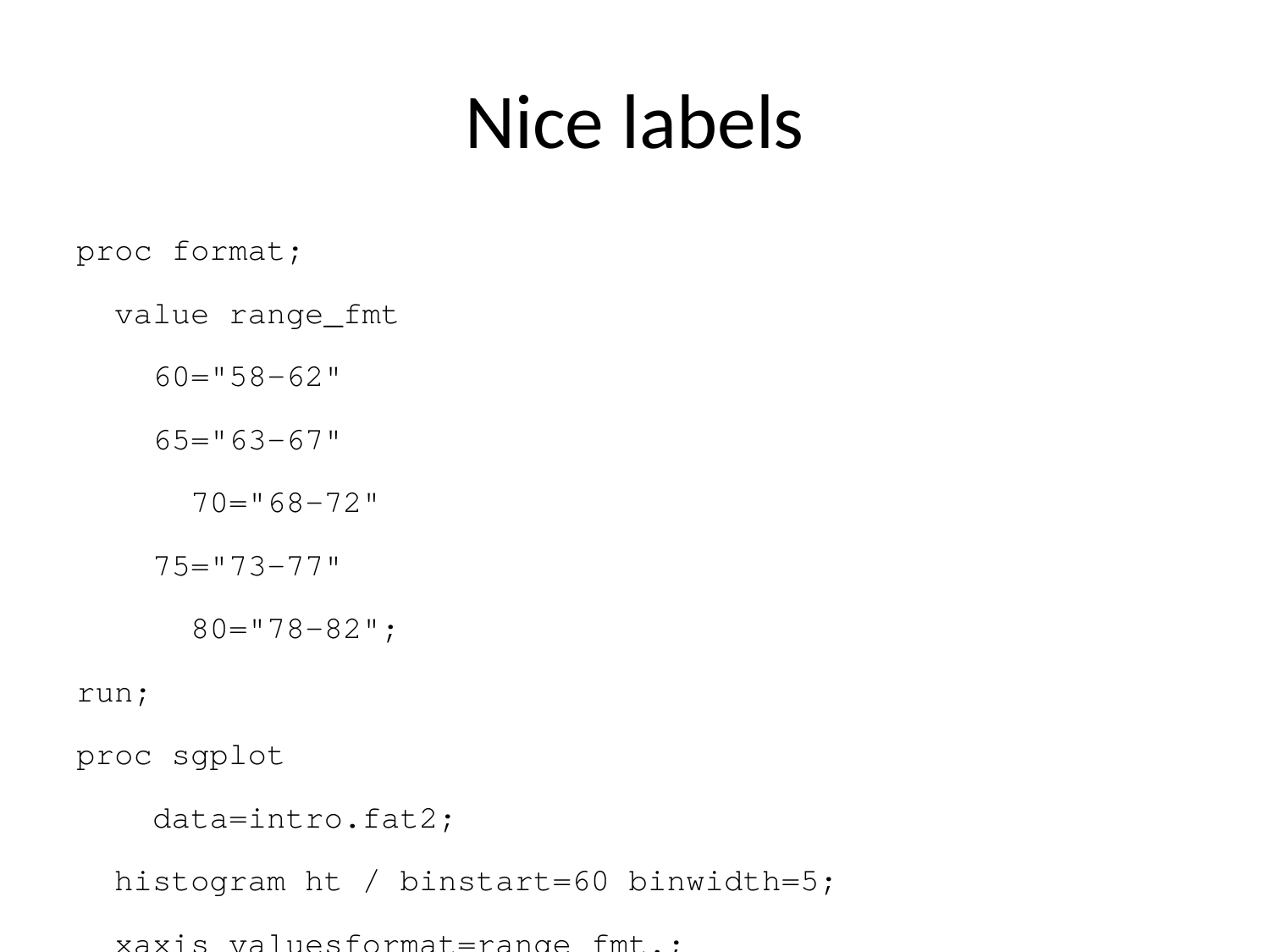

# Nice labels
proc format;
  value range_fmt
    60="58-62"
    65="63-67"
      70="68-72"
    75="73-77"
      80="78-82";
run;
proc sgplot
    data=intro.fat2;
  histogram ht / binstart=60 binwidth=5;
  xaxis valuesformat=range_fmt.;
  title "Histogram with re-labeled bins";
run;